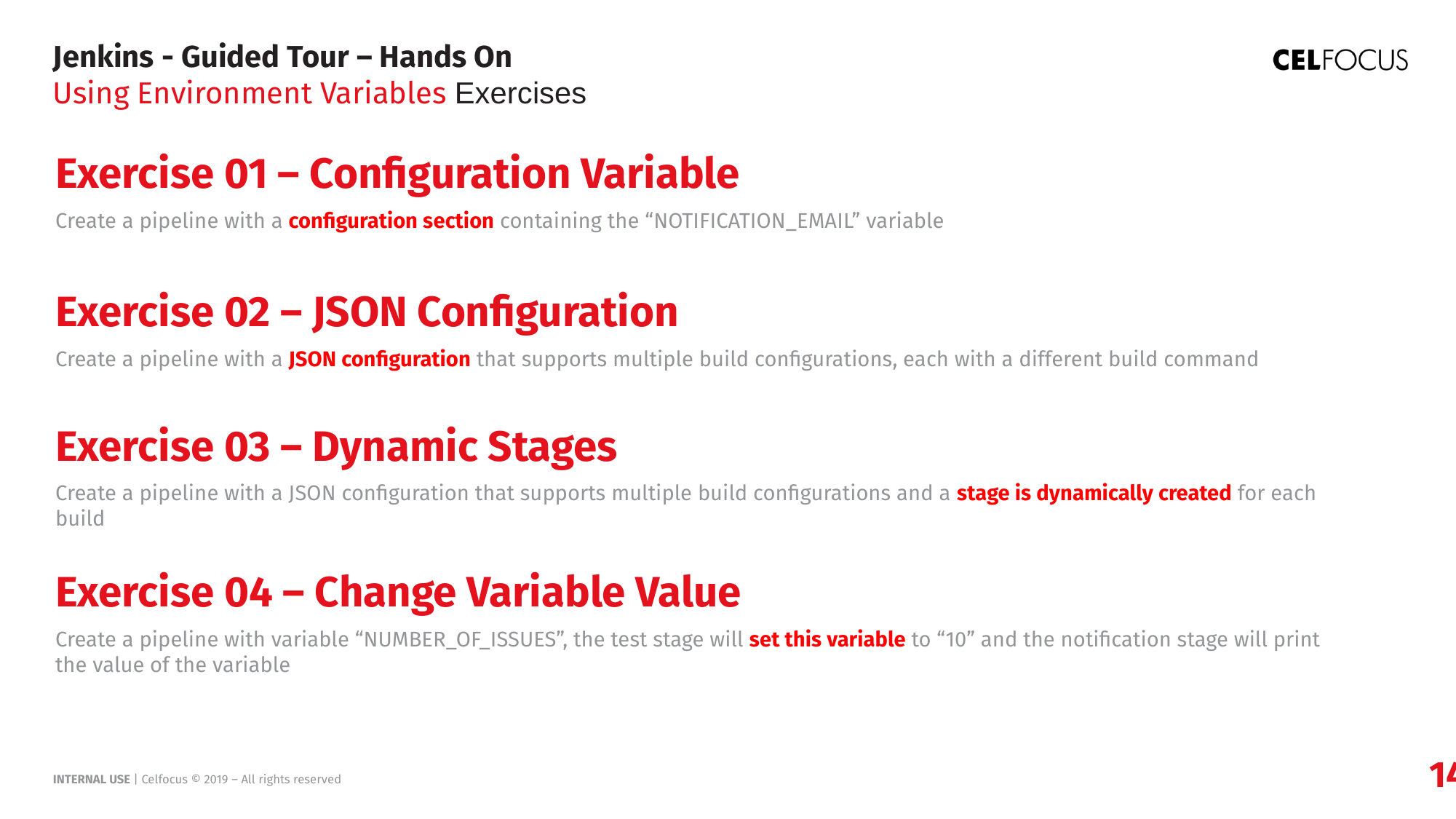

Jenkins - Guided Tour – Hands On
Using Environment Variables Exercises
Exercise 01 – Configuration Variable
Create a pipeline with a configuration section containing the “NOTIFICATION_EMAIL” variable

Exercise 02 – JSON Configuration
Create a pipeline with a JSON configuration that supports multiple build configurations, each with a different build command
Exercise 03 – Dynamic Stages
Create a pipeline with a JSON configuration that supports multiple build configurations and a stage is dynamically created for each build

Exercise 04 – Change Variable Value
Create a pipeline with variable “NUMBER_OF_ISSUES”, the test stage will set this variable to “10” and the notification stage will print the value of the variable